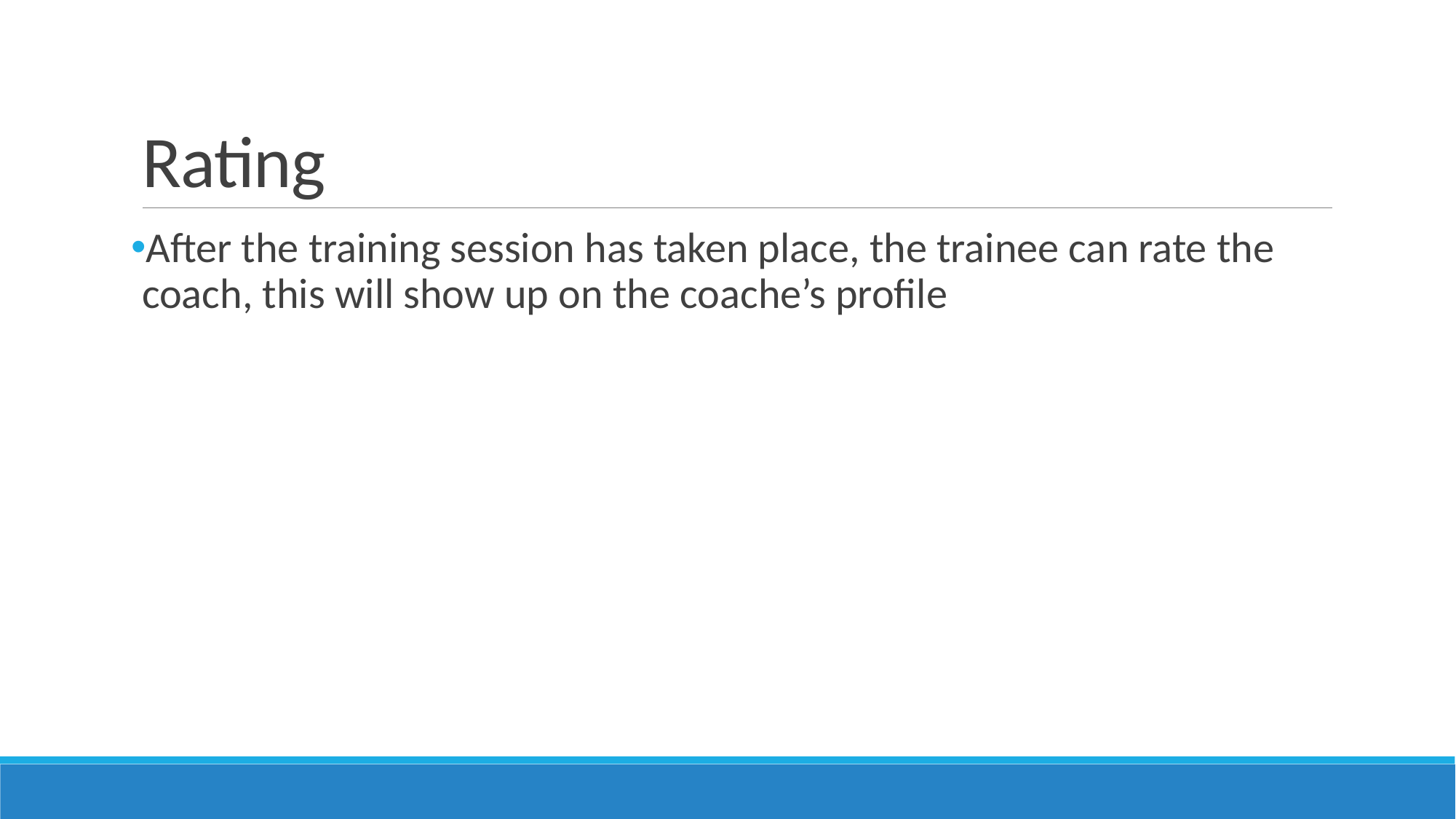

# Rating
After the training session has taken place, the trainee can rate the coach, this will show up on the coache’s profile